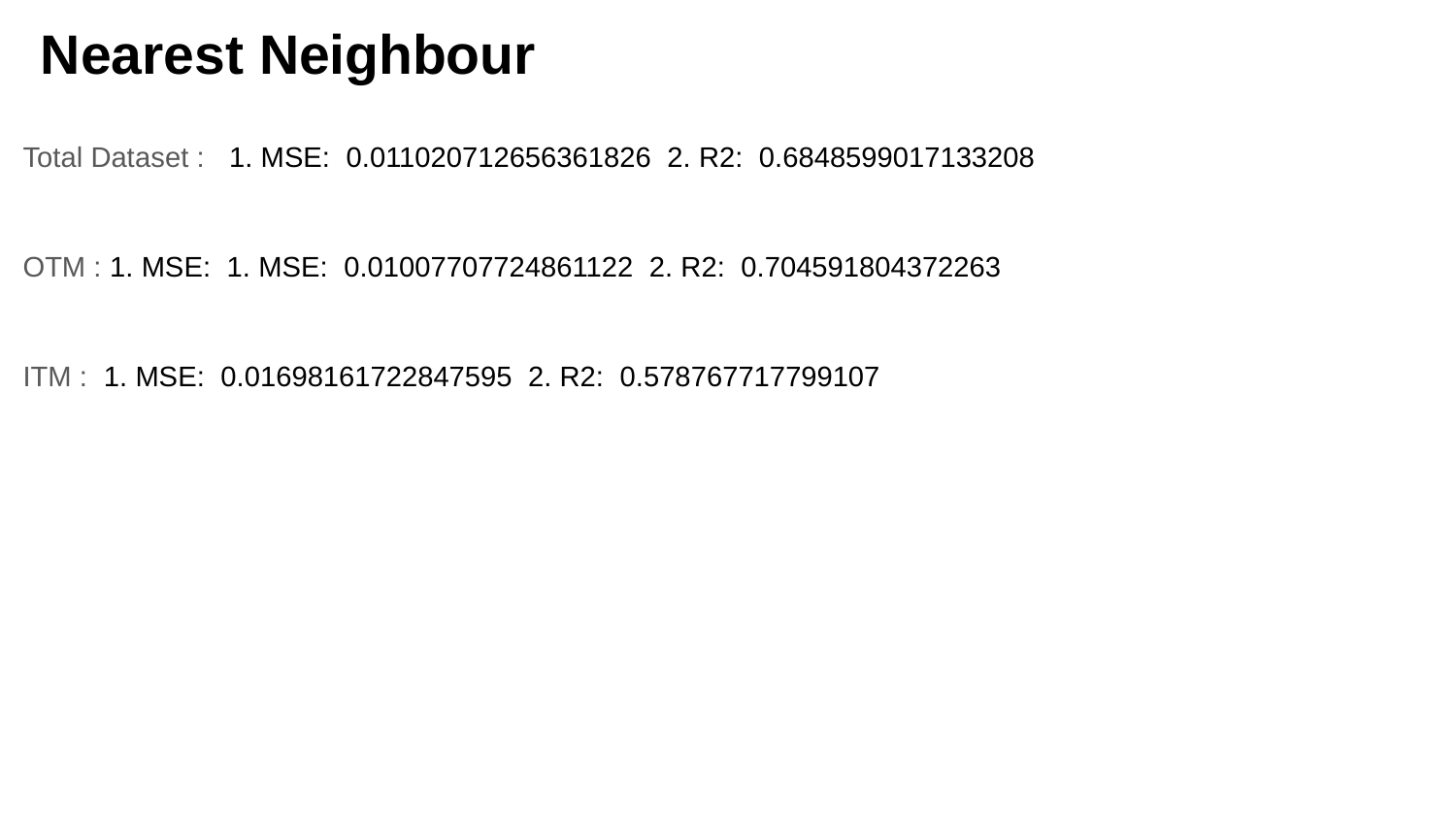

# Nearest Neighbour

Total Dataset :   1. MSE:  0.011020712656361826  2. R2:  0.6848599017133208

OTM : 1. MSE:  1. MSE:  0.01007707724861122  2. R2:  0.704591804372263

ITM :  1. MSE:  0.01698161722847595  2. R2:  0.578767717799107